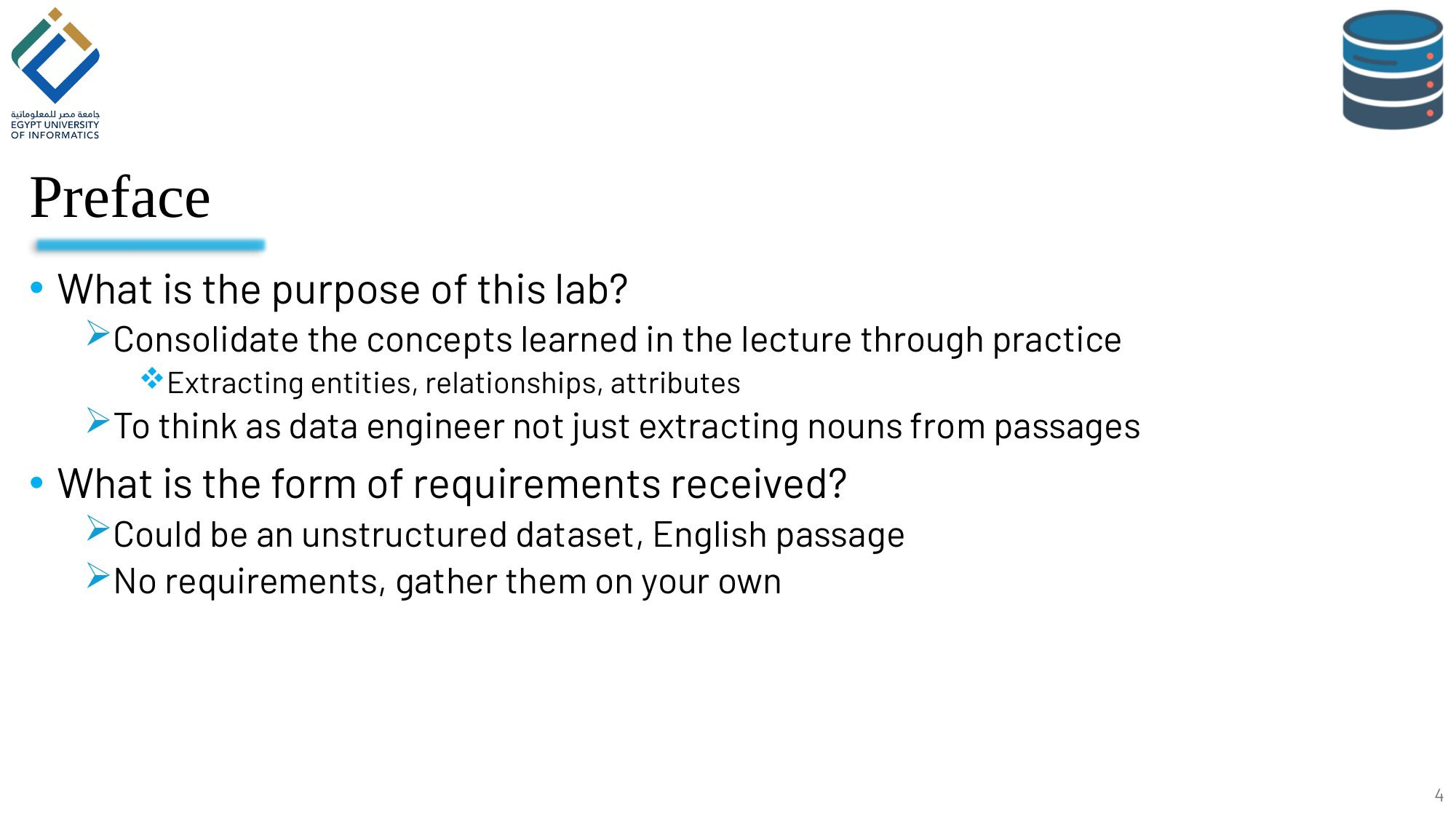

# Preface
What is the purpose of this lab?
Consolidate the concepts learned in the lecture through practice
Extracting entities, relationships, attributes
To think as data engineer not just extracting nouns from passages
What is the form of requirements received?
Could be an unstructured dataset, English passage
No requirements, gather them on your own

4